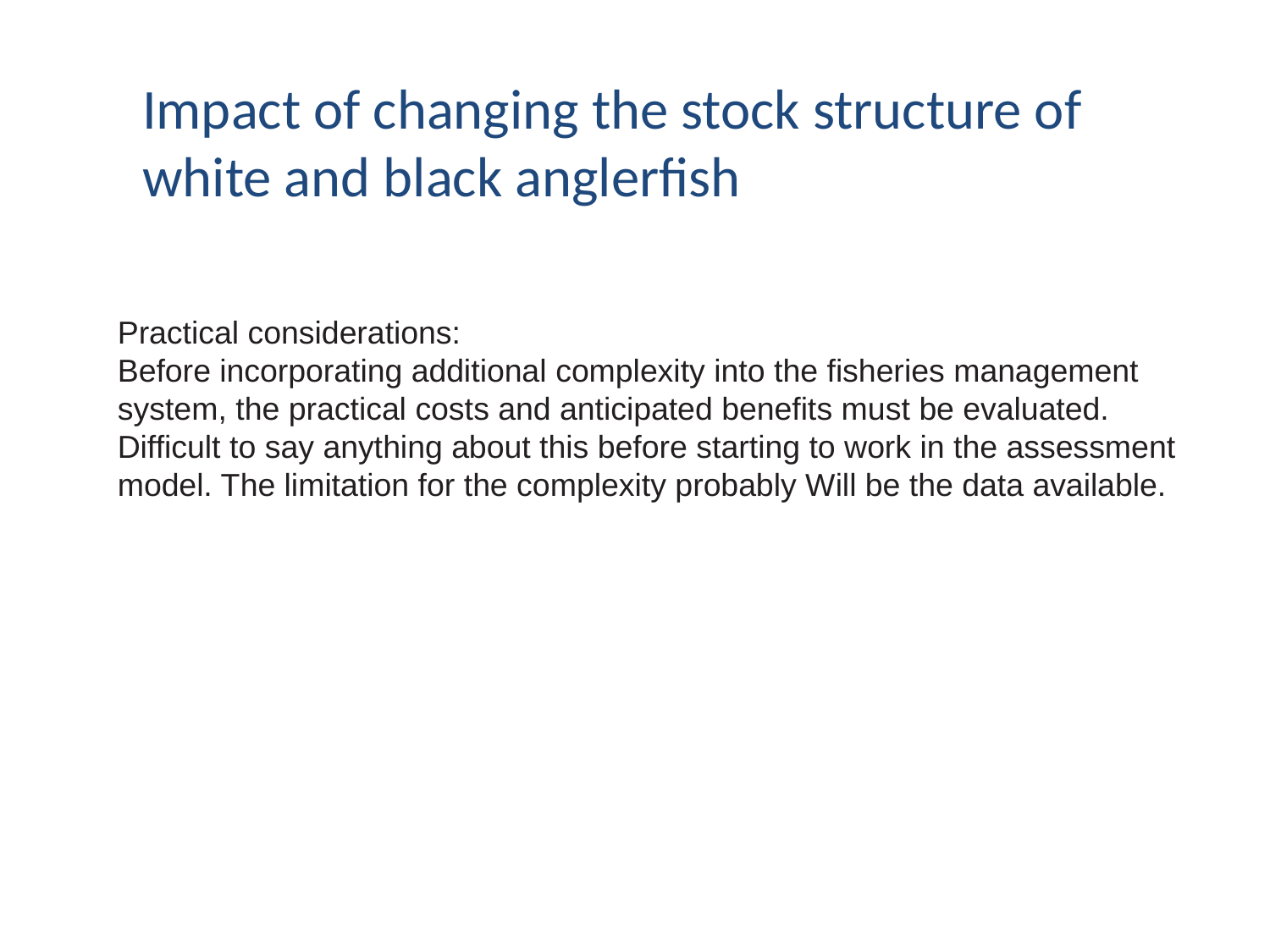

Impact of changing the stock structure of white and black anglerfish
Practical considerations:
Before incorporating additional complexity into the fisheries management system, the practical costs and anticipated benefits must be evaluated. Difficult to say anything about this before starting to work in the assessment model. The limitation for the complexity probably Will be the data available.